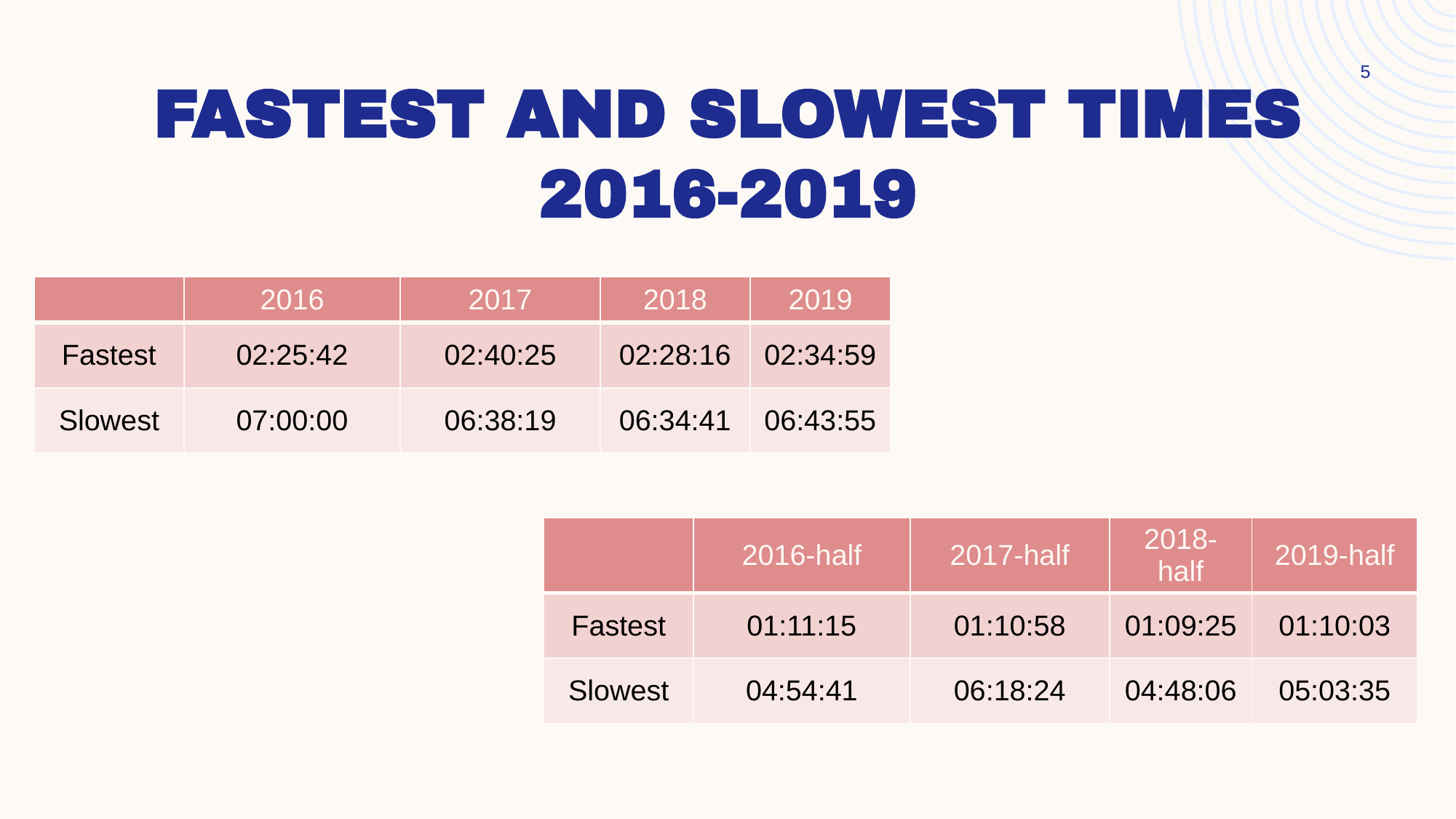

5
# Fastest and Slowest times 2016-2019
|  | 2016 | 2017 | 2018 | 2019 |
| --- | --- | --- | --- | --- |
| Fastest | 02:25:42 | 02:40:25 | 02:28:16 | 02:34:59 |
| Slowest | 07:00:00 | 06:38:19 | 06:34:41 | 06:43:55 |
|  | 2016-half | 2017-half | 2018-half | 2019-half |
| --- | --- | --- | --- | --- |
| Fastest | 01:11:15 | 01:10:58 | 01:09:25 | 01:10:03 |
| Slowest | 04:54:41 | 06:18:24 | 04:48:06 | 05:03:35 |